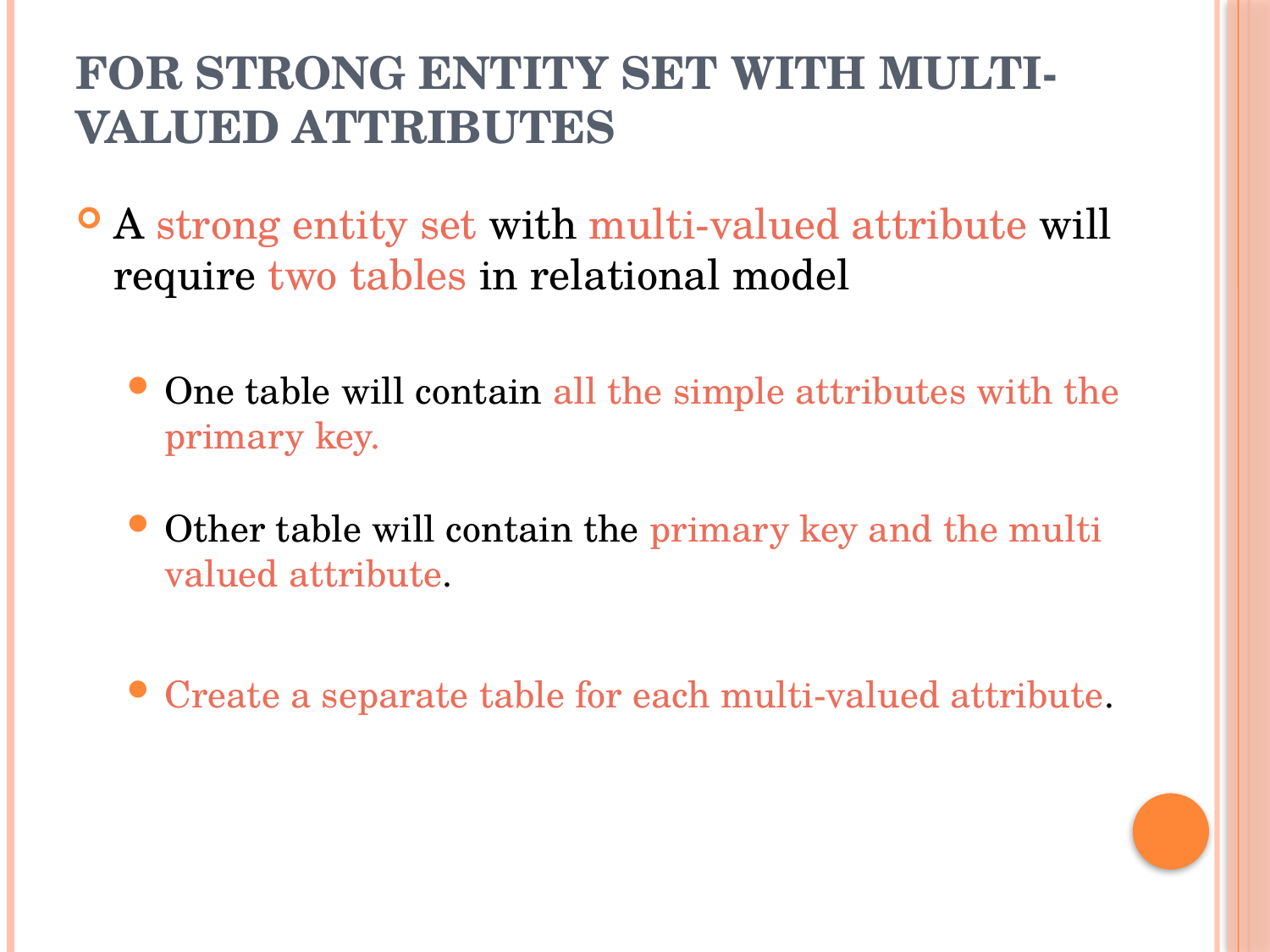

# For Strong Entity Set With Multi-Valued Attributes
A strong entity set with multi-valued attribute will require two tables in relational model

One table will contain all the simple attributes with the primary key.

Other table will contain the primary key and the multi valued attribute.

Create a separate table for each multi-valued attribute.